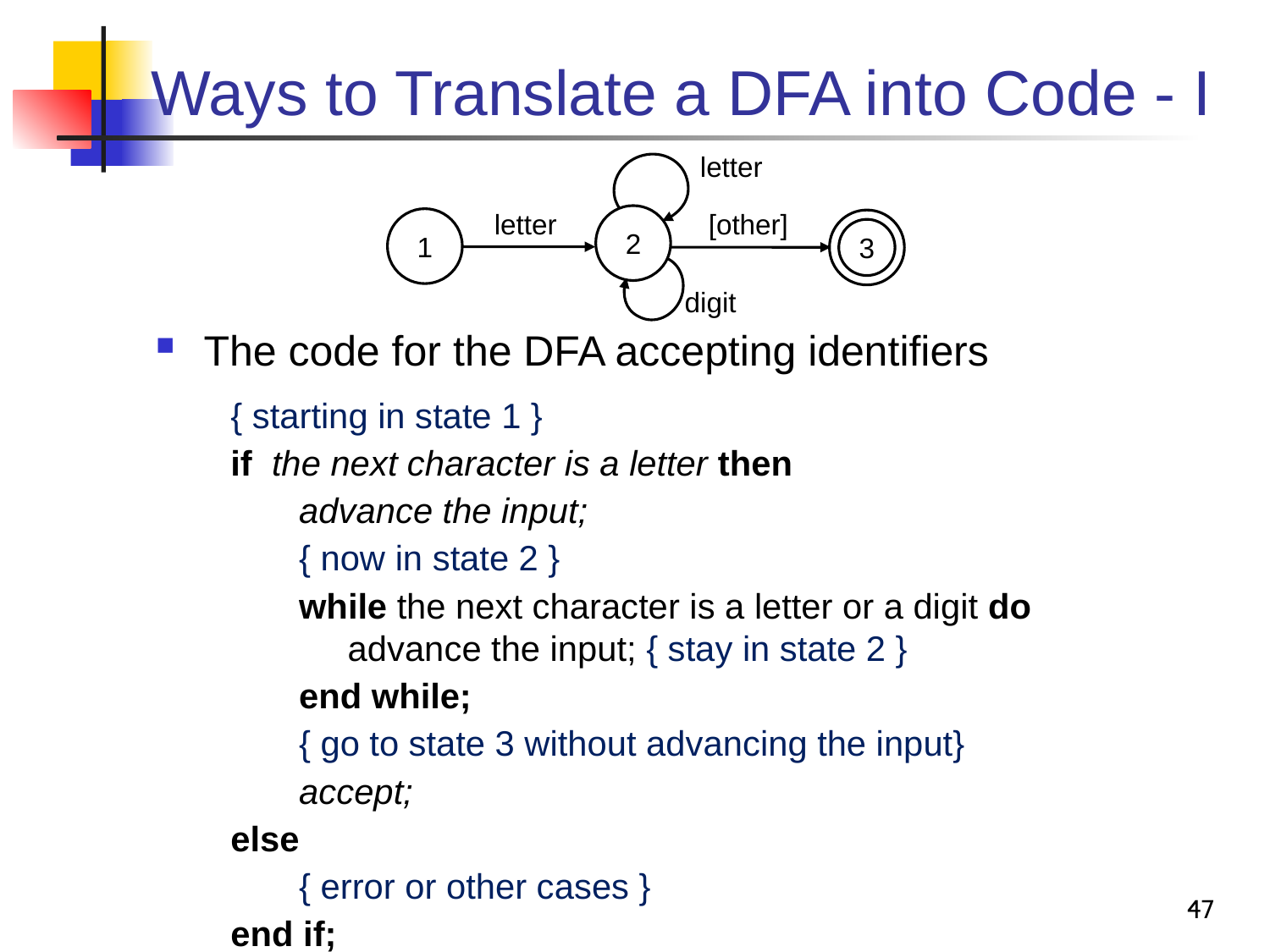

# Ways to Translate a DFA into Code - I
letter

2
[other]
3

letter
1

digit
The code for the DFA accepting identifiers
{ starting in state 1 }
if  the next character is a letter then
       advance the input;
       { now in state 2 }
       while the next character is a letter or a digit do
            advance the input; { stay in state 2 }
       end while;
       { go to state 3 without advancing the input}
       accept;
else
       { error or other cases }
end if;
47